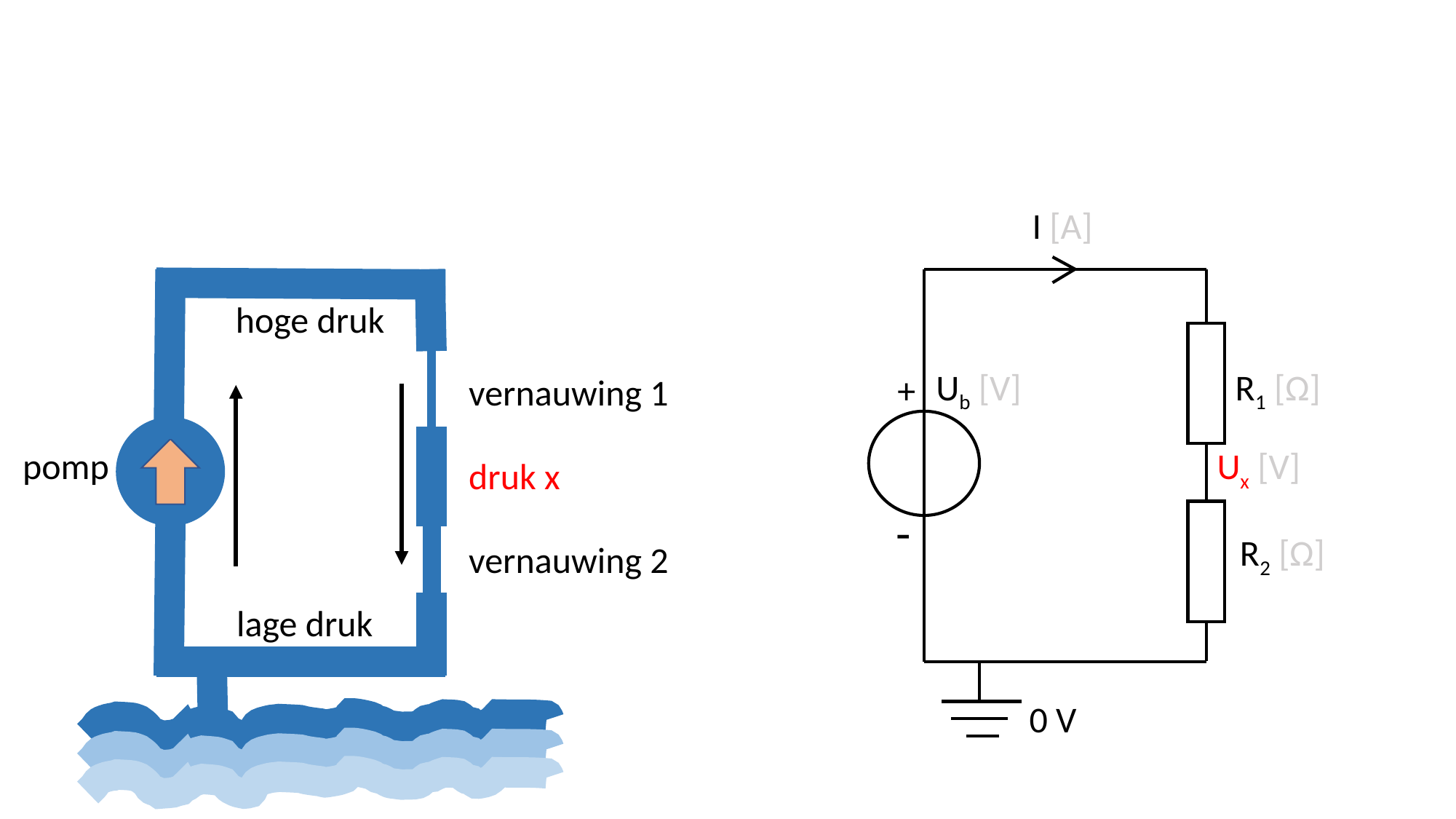

I [A]

Ub [V]
R1 [Ω]
+

Ux [V]
-

R2 [Ω]
0 V
hoge druk
vernauwing 1

pomp

druk x
vernauwing 2
lage druk